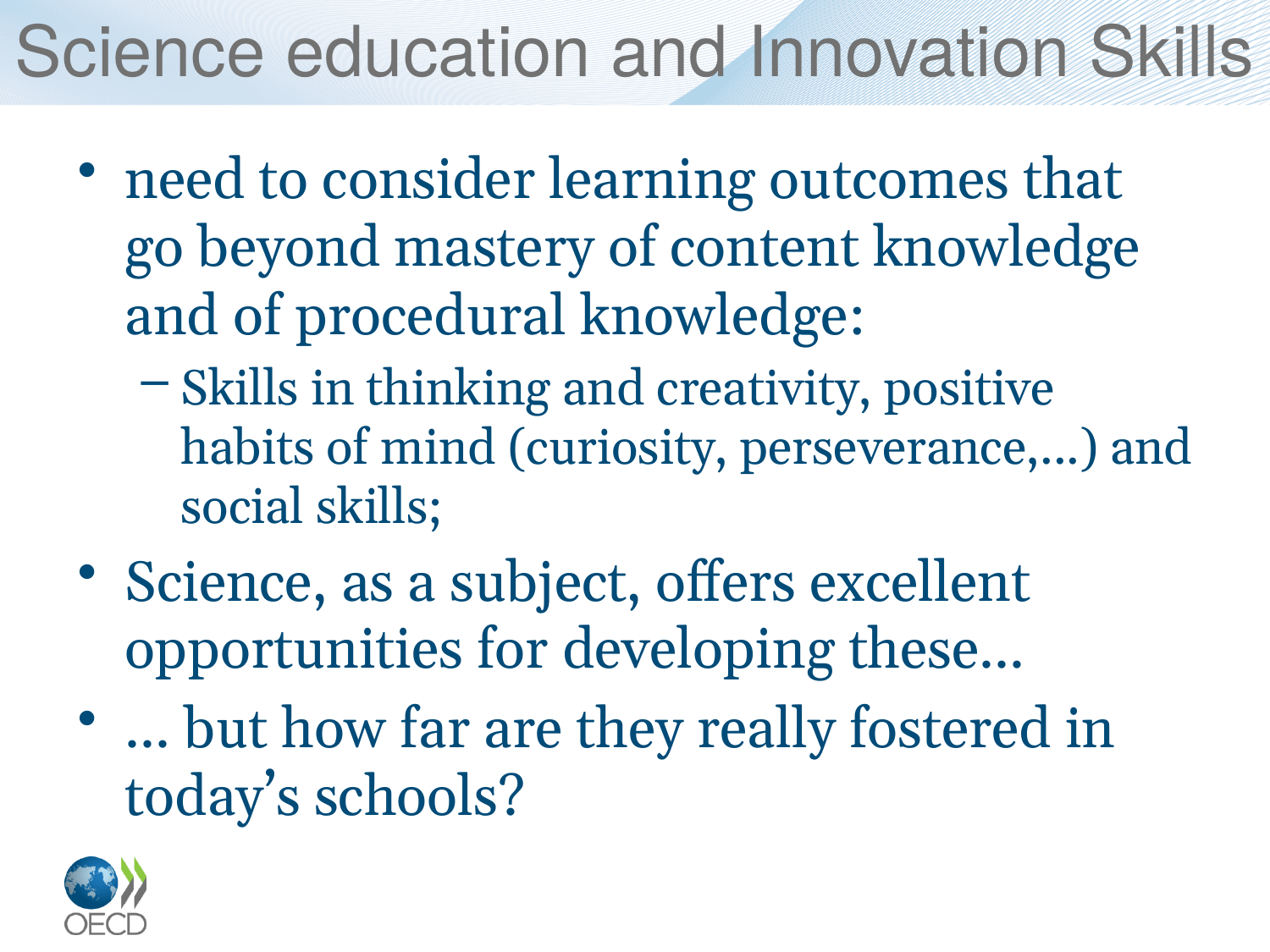

# Science education and Innovation Skills
need to consider learning outcomes that go beyond mastery of content knowledge and of procedural knowledge:
Skills in thinking and creativity, positive habits of mind (curiosity, perseverance,...) and social skills;
Science, as a subject, offers excellent opportunities for developing these...
... but how far are they really fostered in today’s schools?